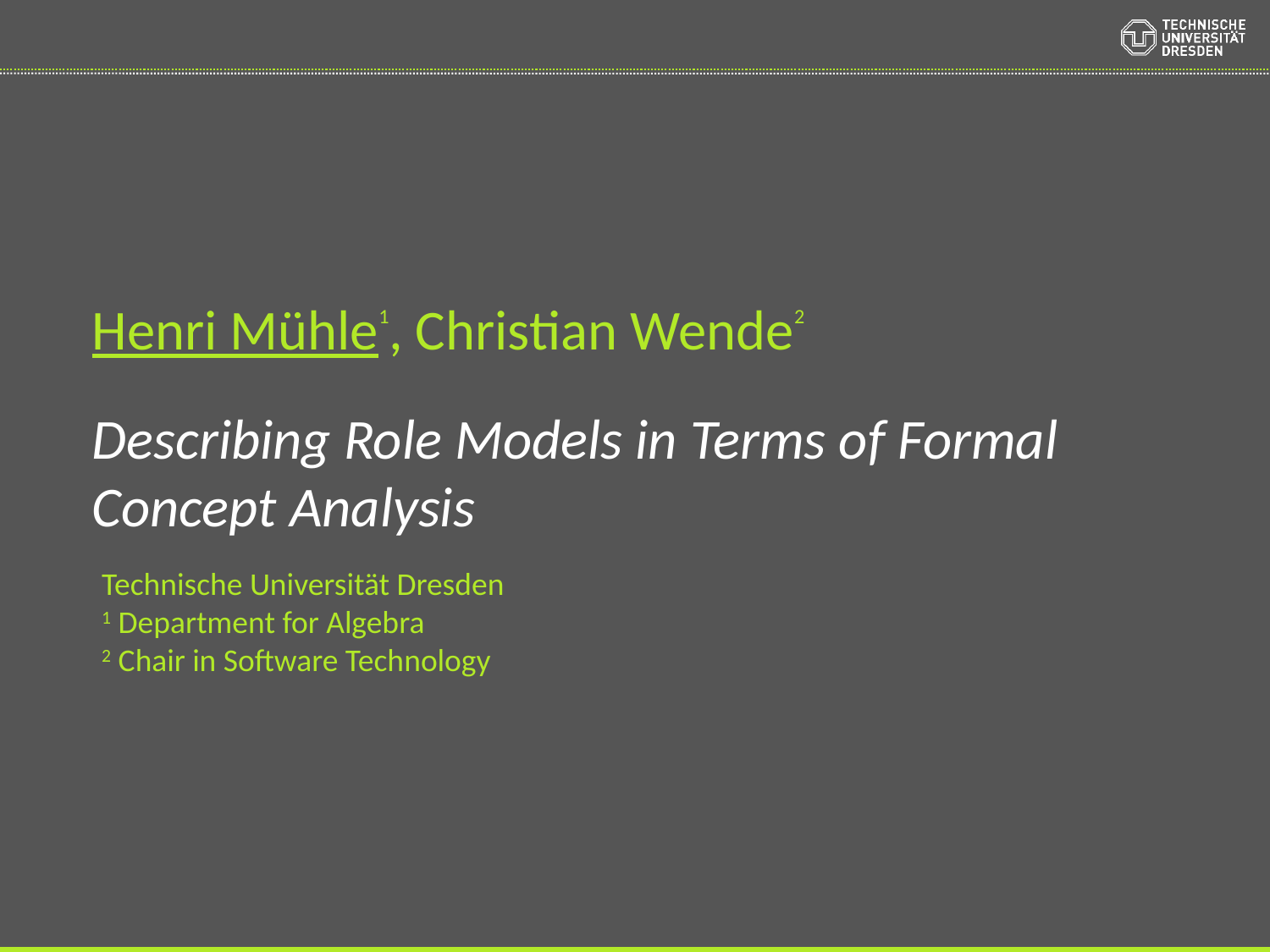

Henri Mühle1, Christian Wende2
# Describing Role Models in Terms of Formal Concept Analysis
Technische Universität Dresden
1 Department for Algebra
2 Chair in Software Technology

Describing Role Models in Terms of Formal Concept Analysis